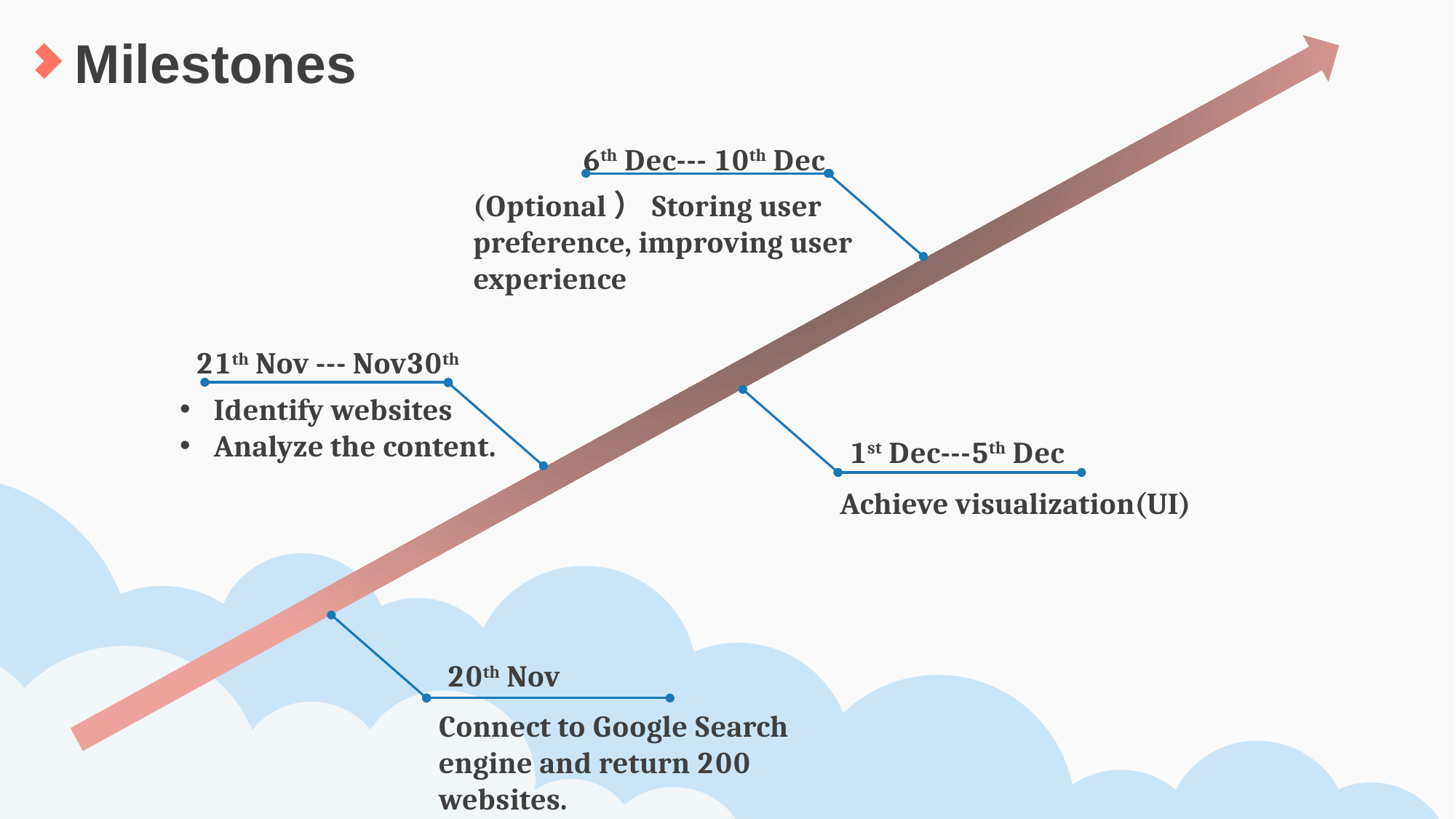

Milestones

 6th Dec--- 10th Dec
(Optional）Storing user preference, improving user experience
21th Nov --- Nov30th

Identify websites
Analyze the content.
1st Dec---5th Dec
Achieve visualization(UI)
20th Nov
Connect to Google Search engine and return 200 websites.